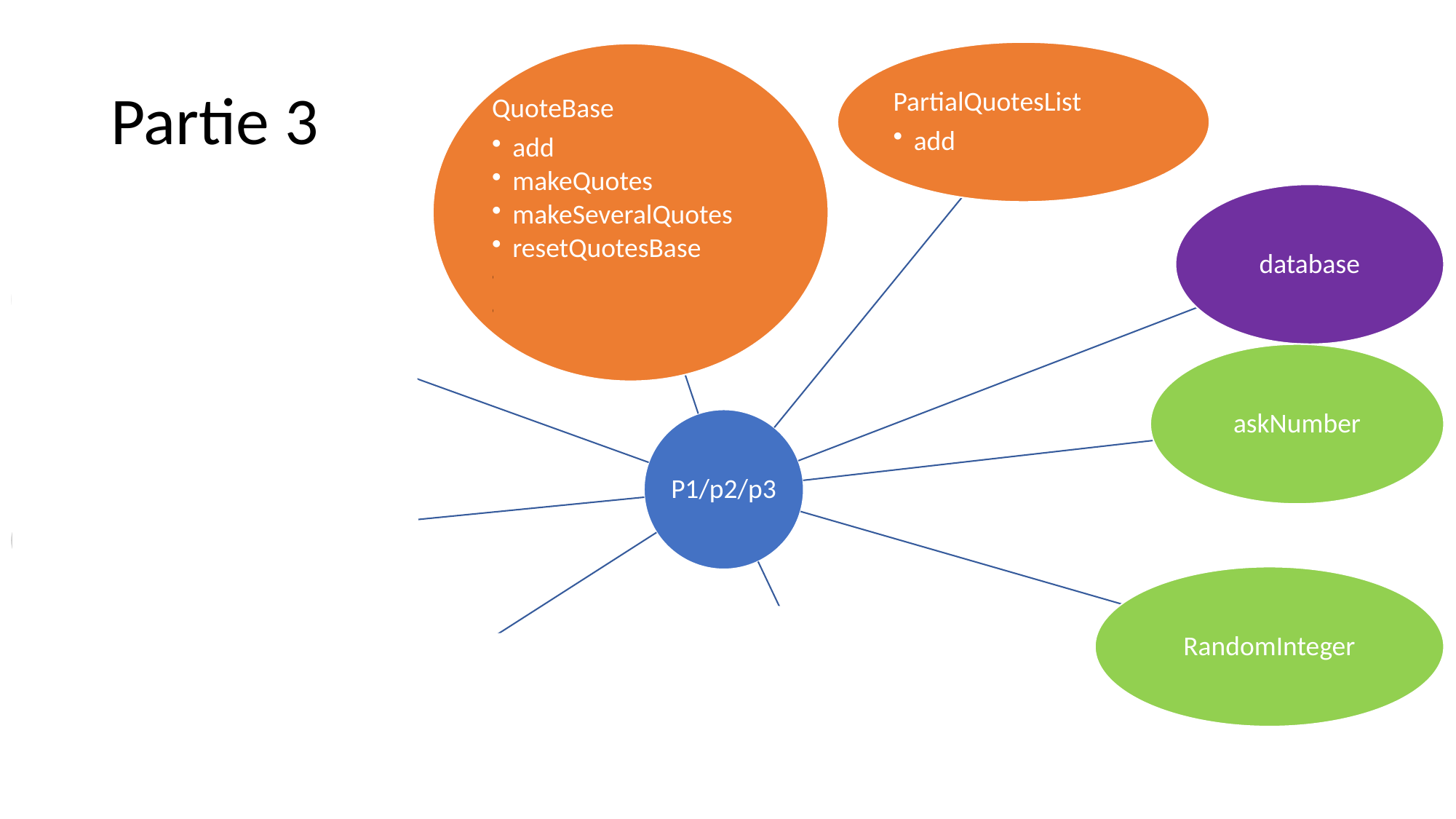

# Partie 3
P1/p2/p3

PartialQuotesList
add

RandomInteger

database

updateBaseChoice

QuoteBase
add
makeQuotes
makeSeveralQuotes
resetQuotesBase
updatePage
ButtonClick

askNumber

updateNumber

initialStyle

starwarsStyle

x
x
x